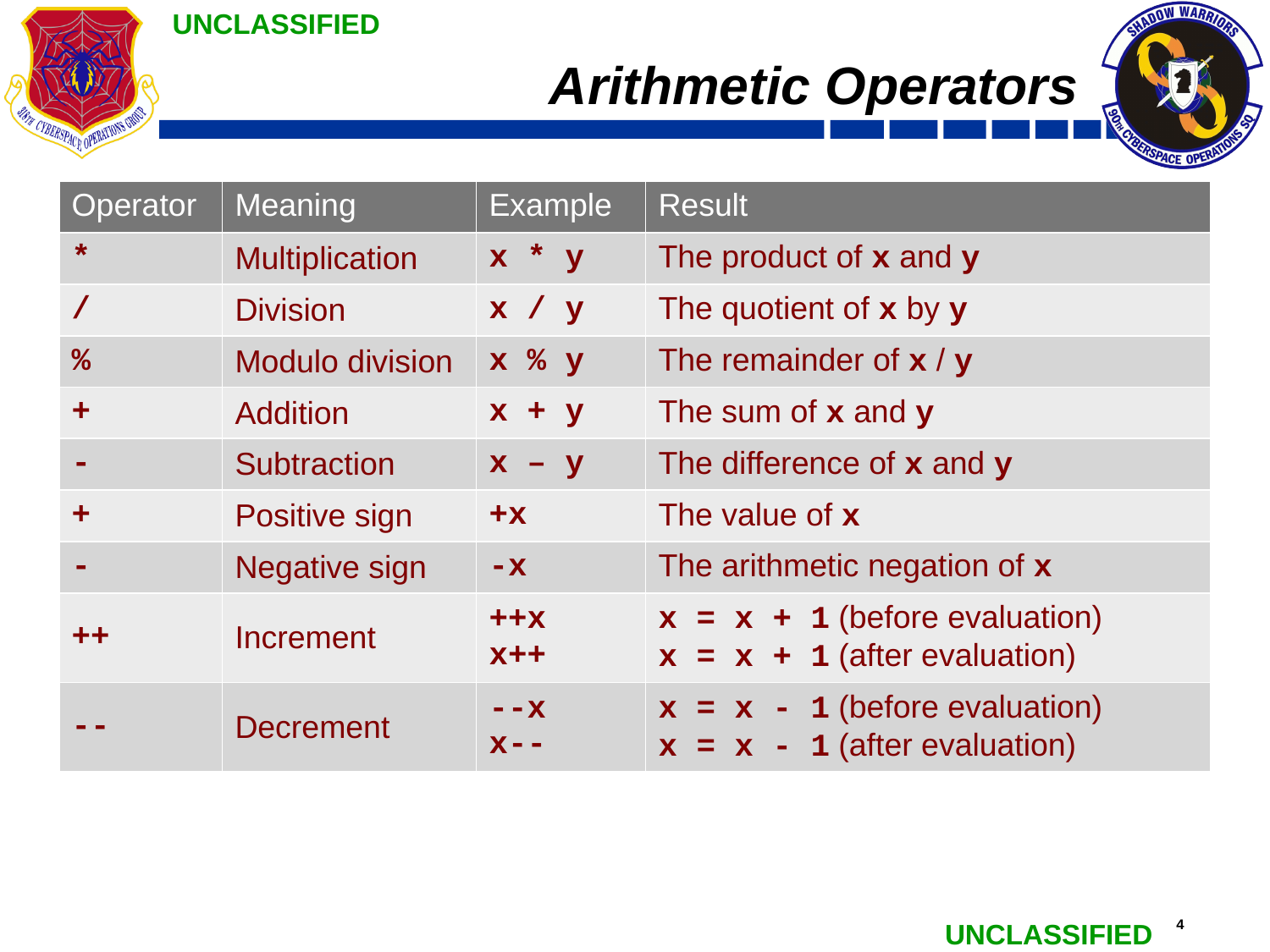

# Arithmetic Operators
| Operator | Meaning | Example | Result |
| --- | --- | --- | --- |
| \* | Multiplication | x \* y | The product of x and y |
| / | Division | x / y | The quotient of x by y |
| % | Modulo division | x % y | The remainder of x / y |
| + | Addition | x + y | The sum of x and y |
| - | Subtraction | x – y | The difference of x and y |
| + | Positive sign | +x | The value of x |
| - | Negative sign | -x | The arithmetic negation of x |
| ++ | Increment | ++x x++ | x = x + 1 (before evaluation) x = x + 1 (after evaluation) |
| -- | Decrement | --x x-- | x = x - 1 (before evaluation) x = x - 1 (after evaluation) |